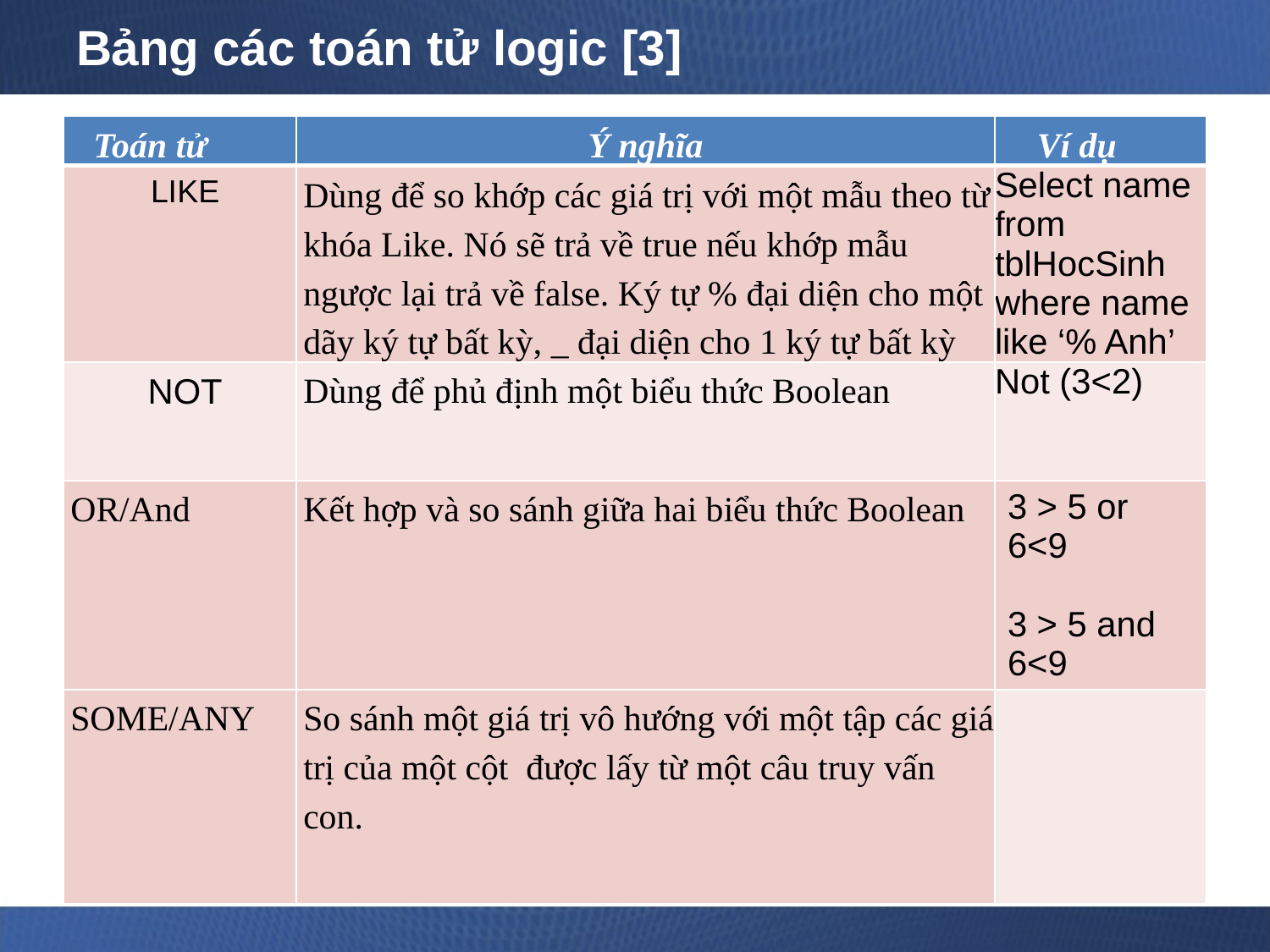

# Bảng các toán tử logic [3]
| Toán tử | Ý nghĩa | Ví dụ |
| --- | --- | --- |
| LIKE | Dùng để so khớp các giá trị với một mẫu theo từ khóa Like. Nó sẽ trả về true nếu khớp mẫu ngược lại trả về false. Ký tự % đại diện cho một dãy ký tự bất kỳ, \_ đại diện cho 1 ký tự bất kỳ | Select name from tblHocSinh where name like ‘% Anh’ |
| NOT | Dùng để phủ định một biểu thức Boolean | Not (3<2) |
| OR/And | Kết hợp và so sánh giữa hai biểu thức Boolean | 3 > 5 or 6<9 3 > 5 and 6<9 |
| SOME/ANY | So sánh một giá trị vô hướng với một tập các giá trị của một cột được lấy từ một câu truy vấn con. |  |